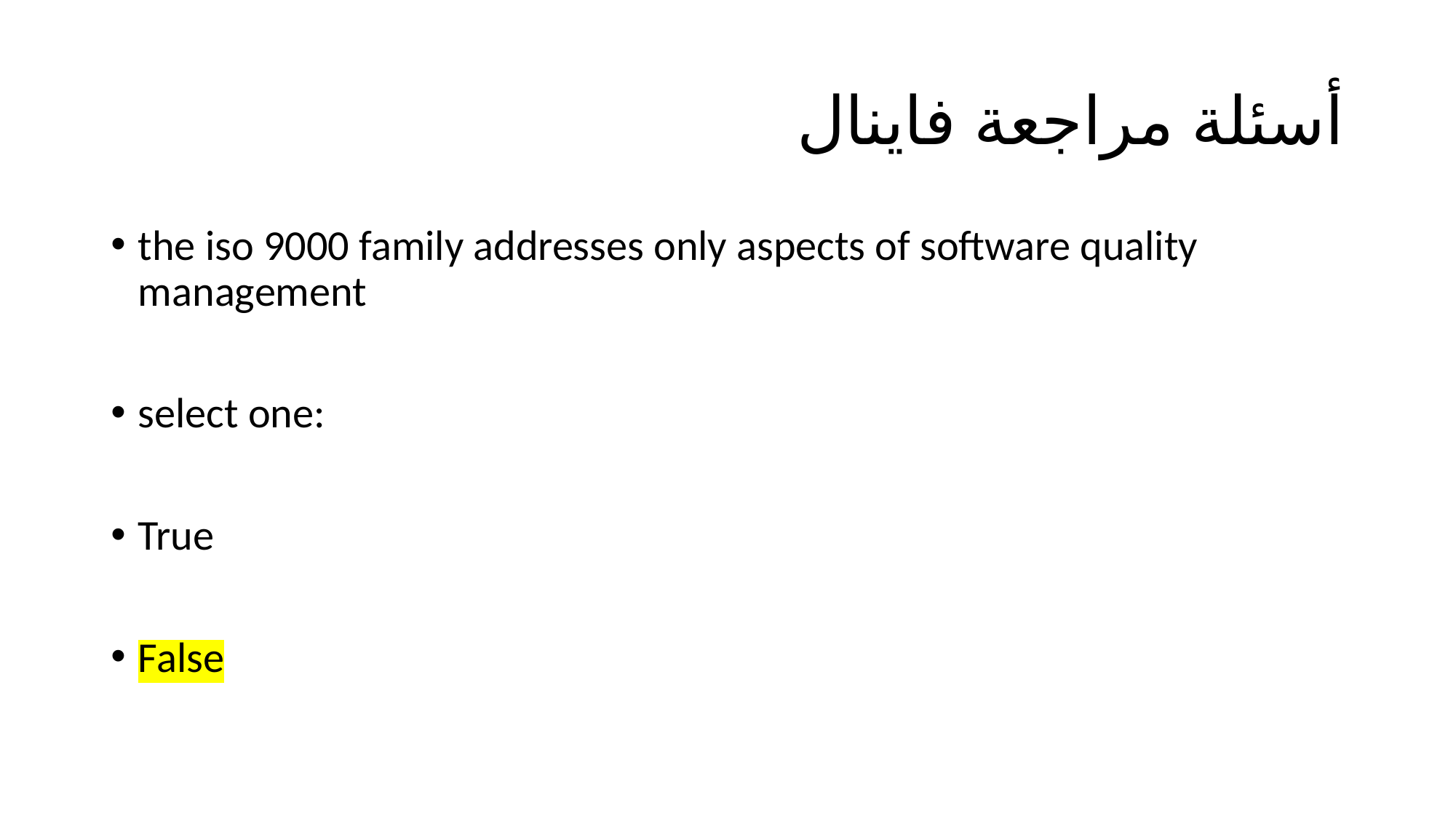

# أسئلة مراجعة فاينال
the iso 9000 family addresses only aspects of software quality management

select one:

True

False